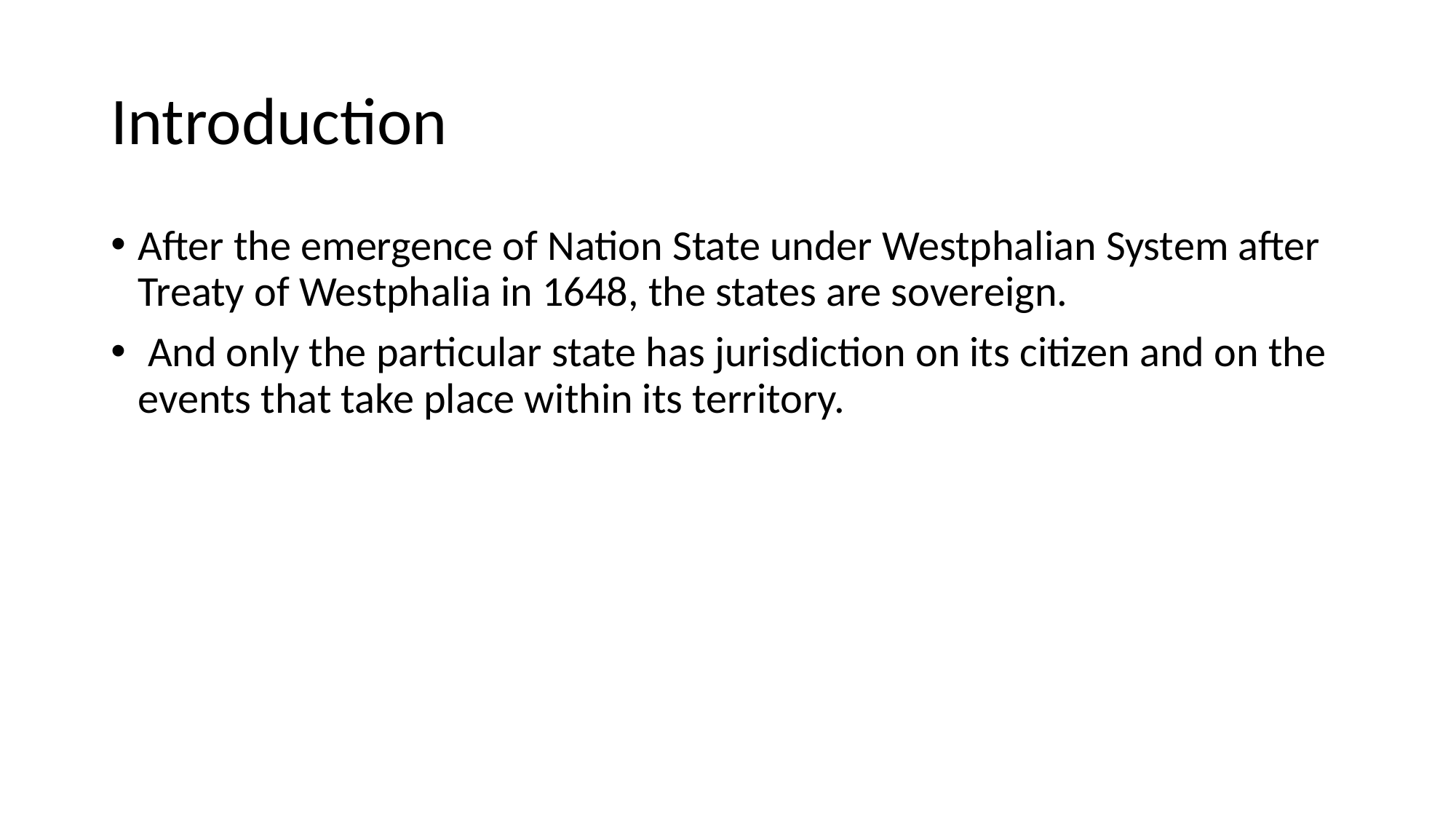

# Introduction
After the emergence of Nation State under Westphalian System after Treaty of Westphalia in 1648, the states are sovereign.
 And only the particular state has jurisdiction on its citizen and on the events that take place within its territory.